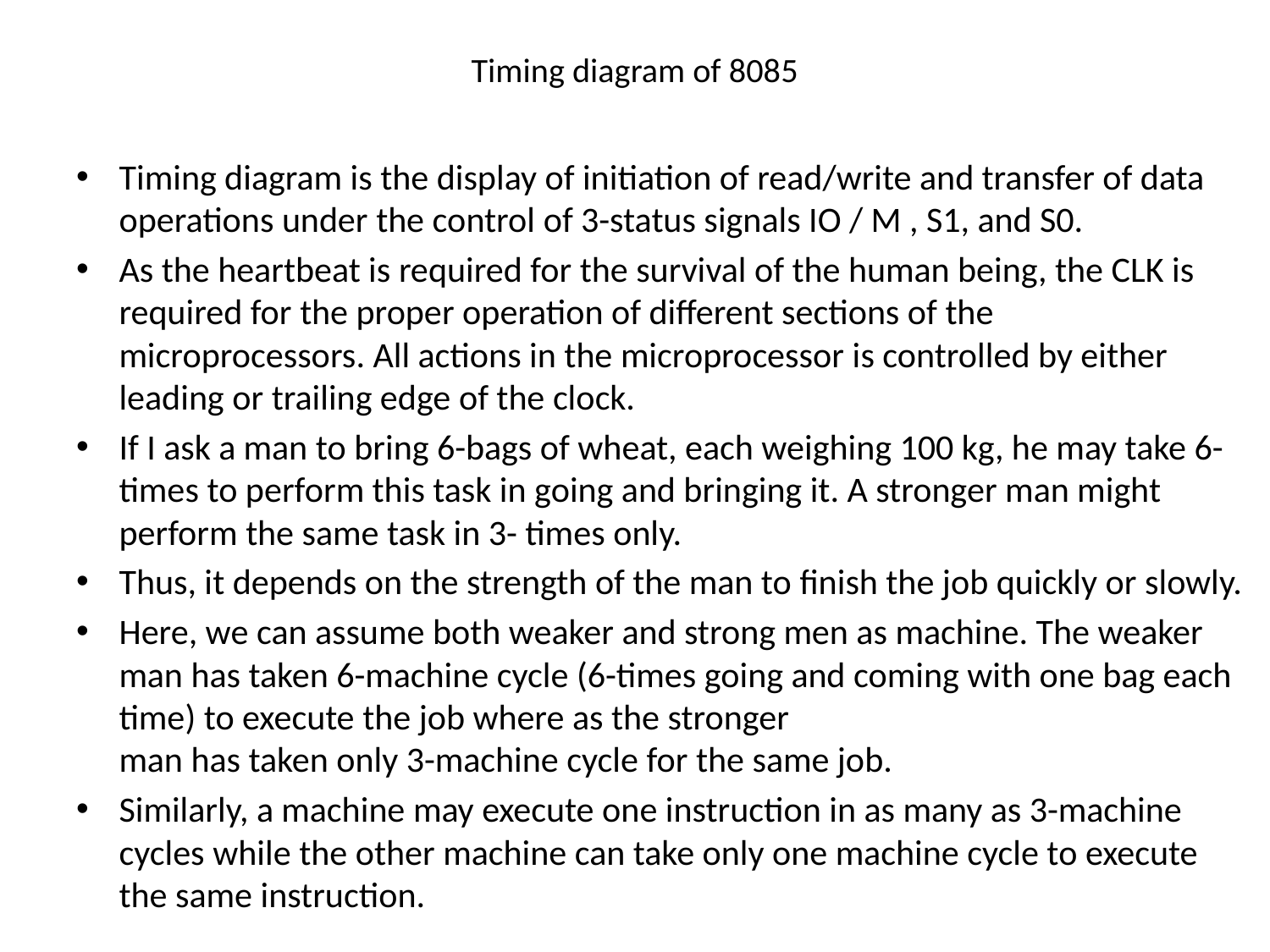

# Timing diagram of 8085
Timing diagram is the display of initiation of read/write and transfer of data operations under the control of 3-status signals IO / M , S1, and S0.
As the heartbeat is required for the survival of the human being, the CLK is required for the proper operation of different sections of the microprocessors. All actions in the microprocessor is controlled by either leading or trailing edge of the clock.
If I ask a man to bring 6-bags of wheat, each weighing 100 kg, he may take 6-times to perform this task in going and bringing it. A stronger man might perform the same task in 3- times only.
Thus, it depends on the strength of the man to finish the job quickly or slowly.
Here, we can assume both weaker and strong men as machine. The weaker man has taken 6-machine cycle (6-times going and coming with one bag each time) to execute the job where as the stronger
man has taken only 3-machine cycle for the same job.
Similarly, a machine may execute one instruction in as many as 3-machine cycles while the other machine can take only one machine cycle to execute the same instruction.